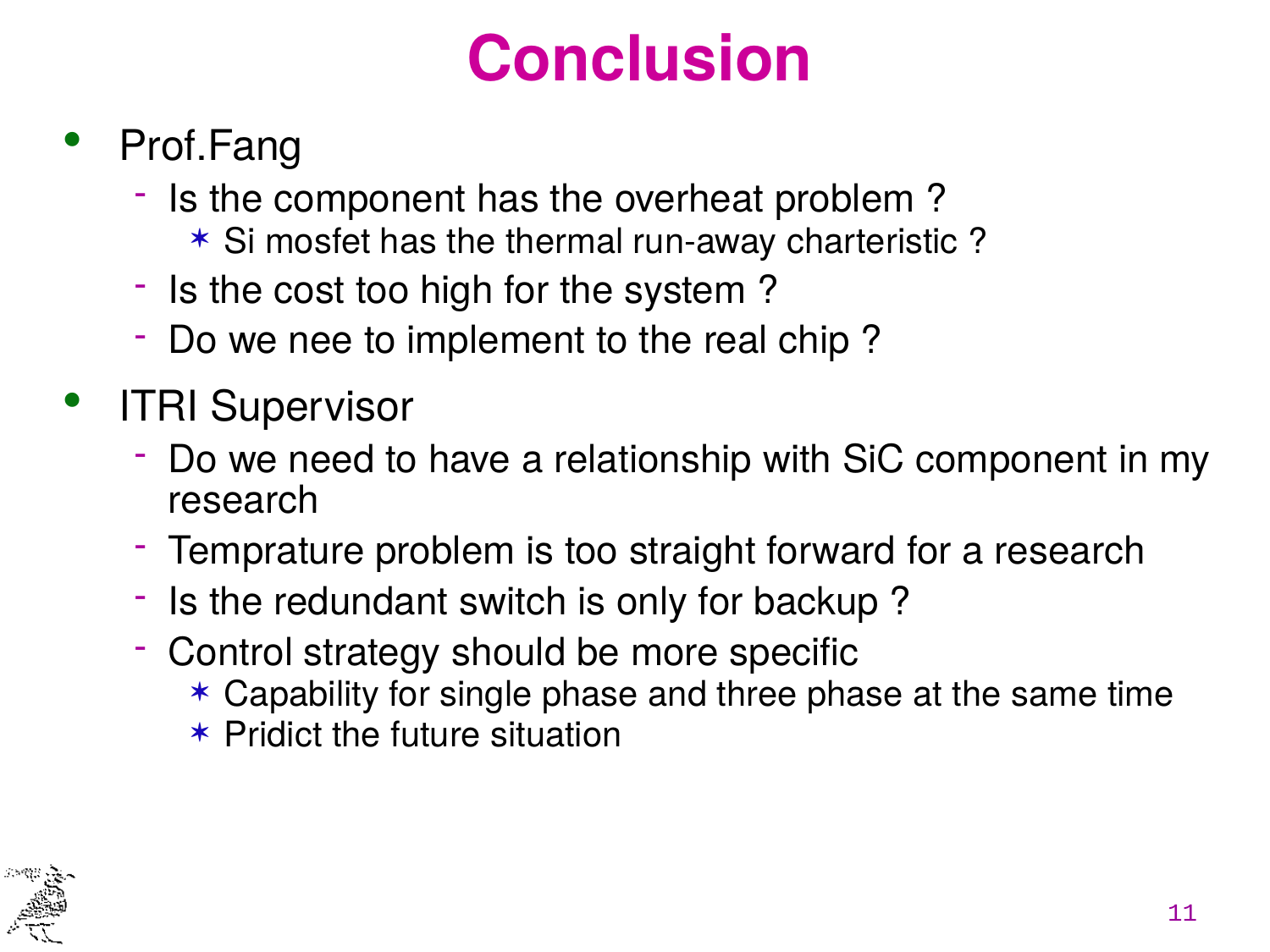

# Conclusion
Prof.Fang
Is the component has the overheat problem ?
Si mosfet has the thermal run-away charteristic ?
Is the cost too high for the system ?
Do we nee to implement to the real chip ?
ITRI Supervisor
Do we need to have a relationship with SiC component in my research
Temprature problem is too straight forward for a research
Is the redundant switch is only for backup ?
Control strategy should be more specific
Capability for single phase and three phase at the same time
Pridict the future situation

11